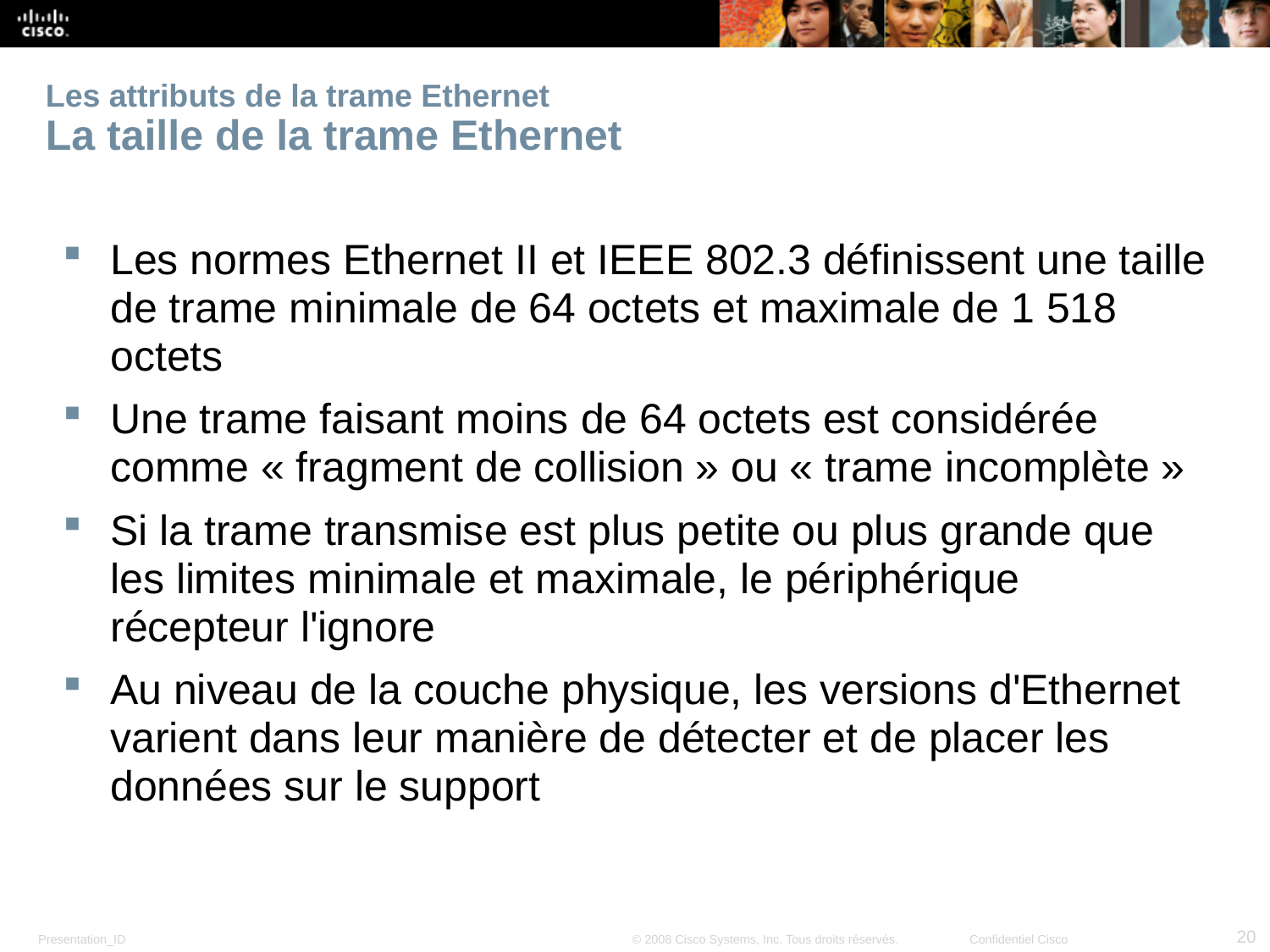

# Les attributs de la trame Ethernet La taille de la trame Ethernet
Les normes Ethernet II et IEEE 802.3 définissent une taille de trame minimale de 64 octets et maximale de 1 518 octets
Une trame faisant moins de 64 octets est considérée comme « fragment de collision » ou « trame incomplète »
Si la trame transmise est plus petite ou plus grande que les limites minimale et maximale, le périphérique récepteur l'ignore
Au niveau de la couche physique, les versions d'Ethernet varient dans leur manière de détecter et de placer les données sur le support